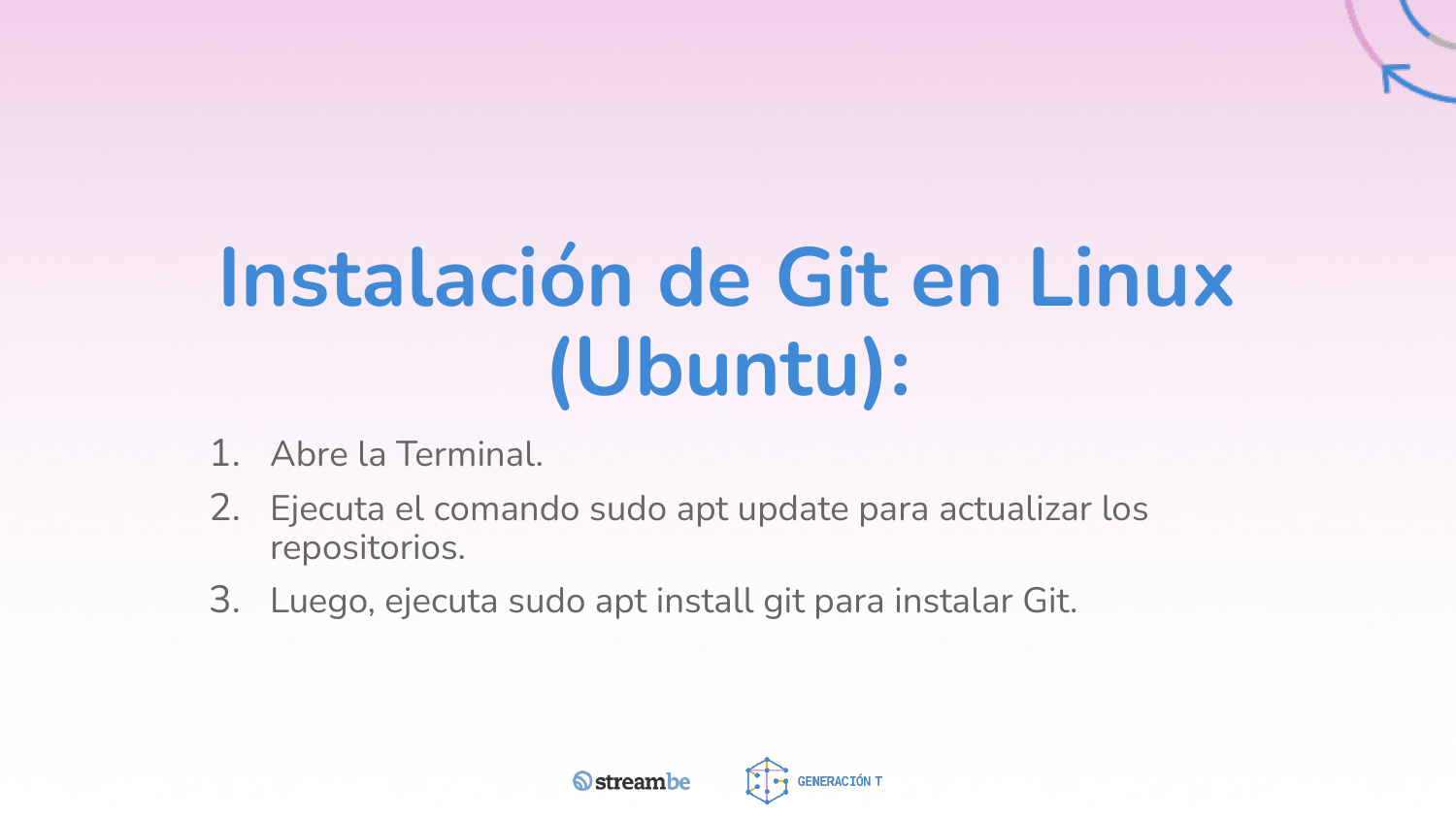

# Instalación de Git en Linux (Ubuntu):
Abre la Terminal.
Ejecuta el comando sudo apt update para actualizar los repositorios.
Luego, ejecuta sudo apt install git para instalar Git.